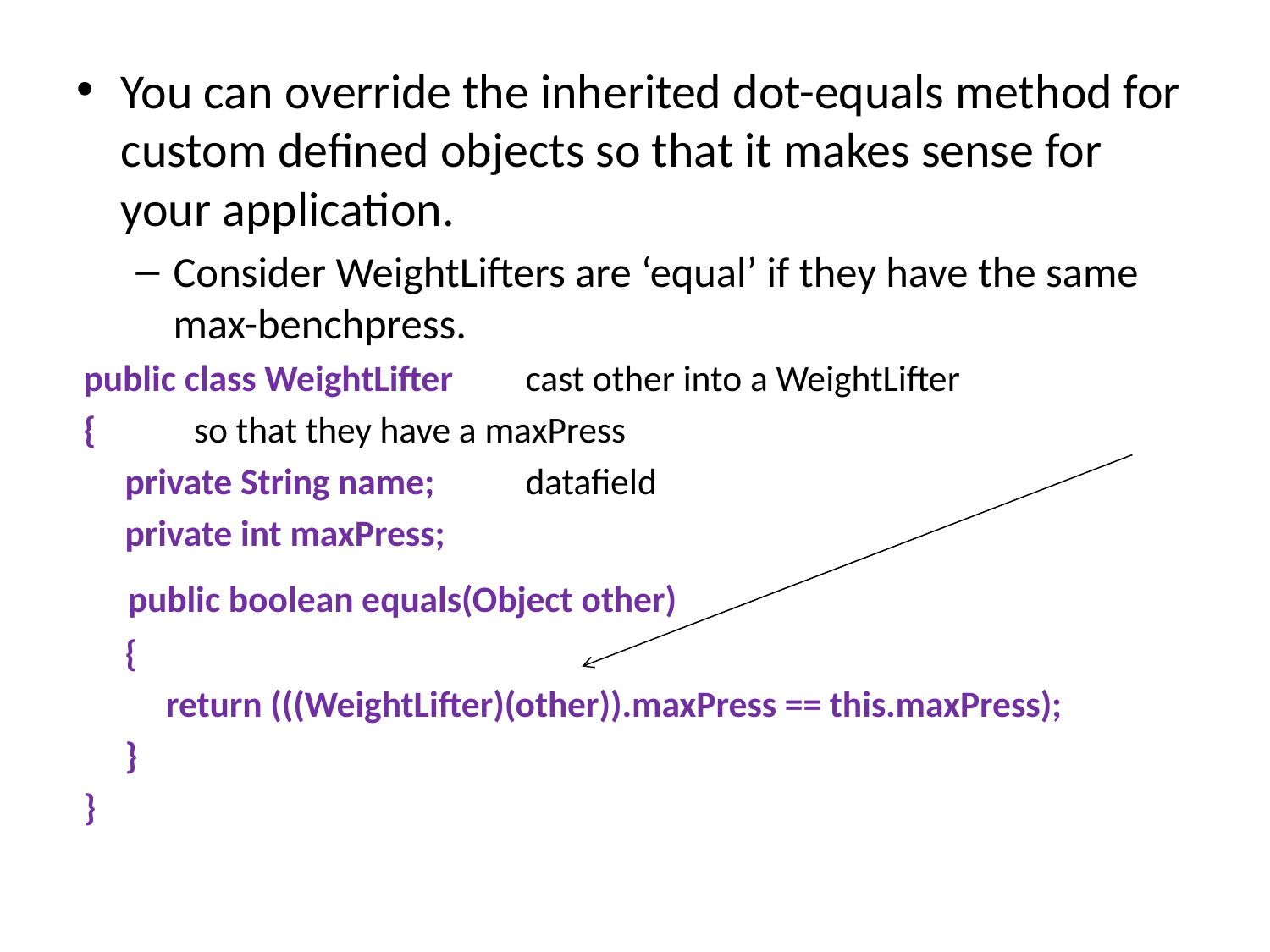

You can override the inherited dot-equals method for custom defined objects so that it makes sense for your application.
Consider WeightLifters are ‘equal’ if they have the same max-benchpress.
public class WeightLifter		cast other into a WeightLifter
{					so that they have a maxPress
     private String name;			datafield
     private int maxPress;
    public boolean equals(Object other)
     {
          return (((WeightLifter)(other)).maxPress == this.maxPress);
     }
}